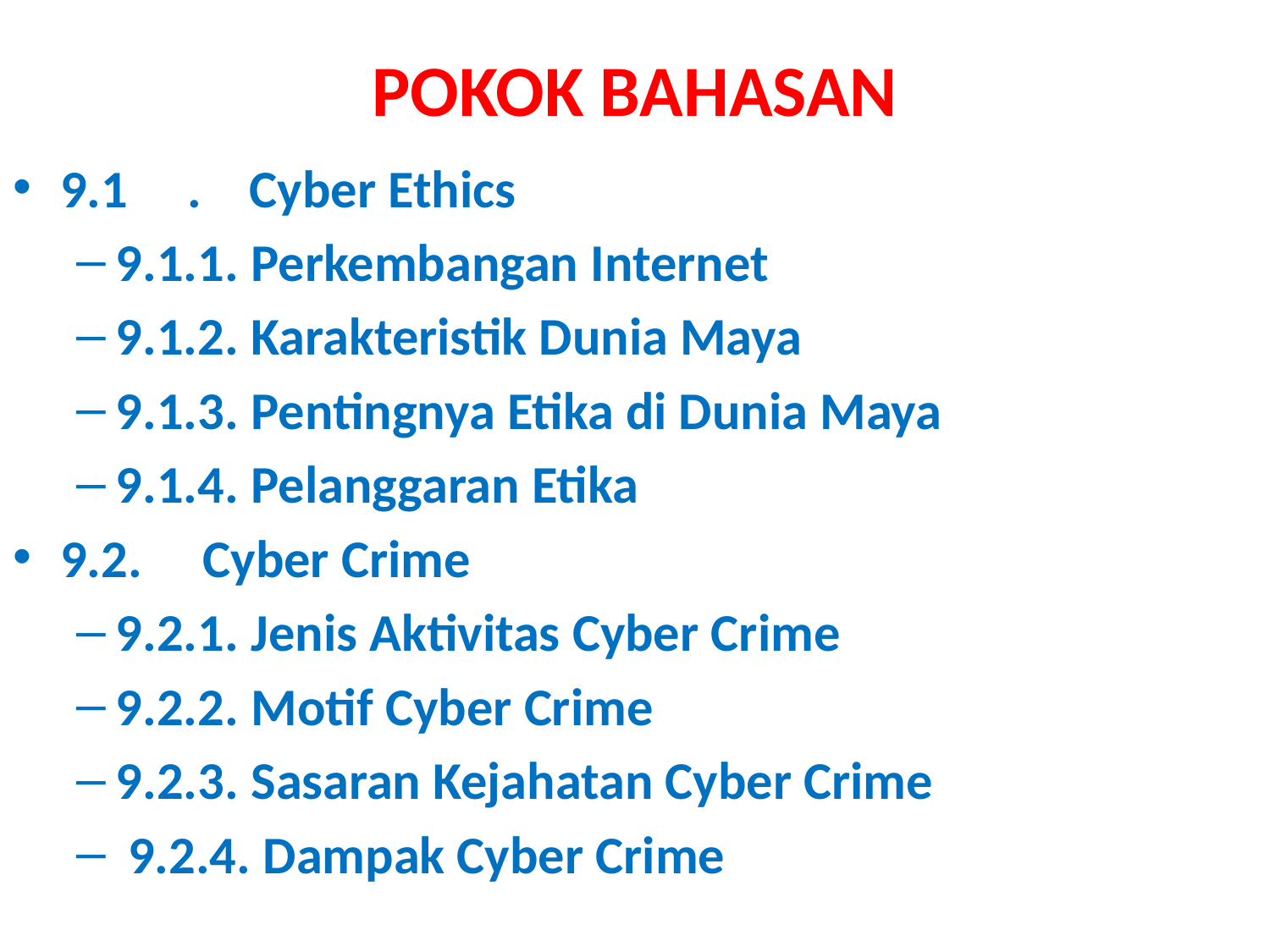

# POKOK BAHASAN
9.1	.    Cyber Ethics
9.1.1. Perkembangan Internet
9.1.2. Karakteristik Dunia Maya
9.1.3. Pentingnya Etika di Dunia Maya
9.1.4. Pelanggaran Etika
9.2.     Cyber Crime
9.2.1. Jenis Aktivitas Cyber Crime
9.2.2. Motif Cyber Crime
9.2.3. Sasaran Kejahatan Cyber Crime
 9.2.4. Dampak Cyber Crime